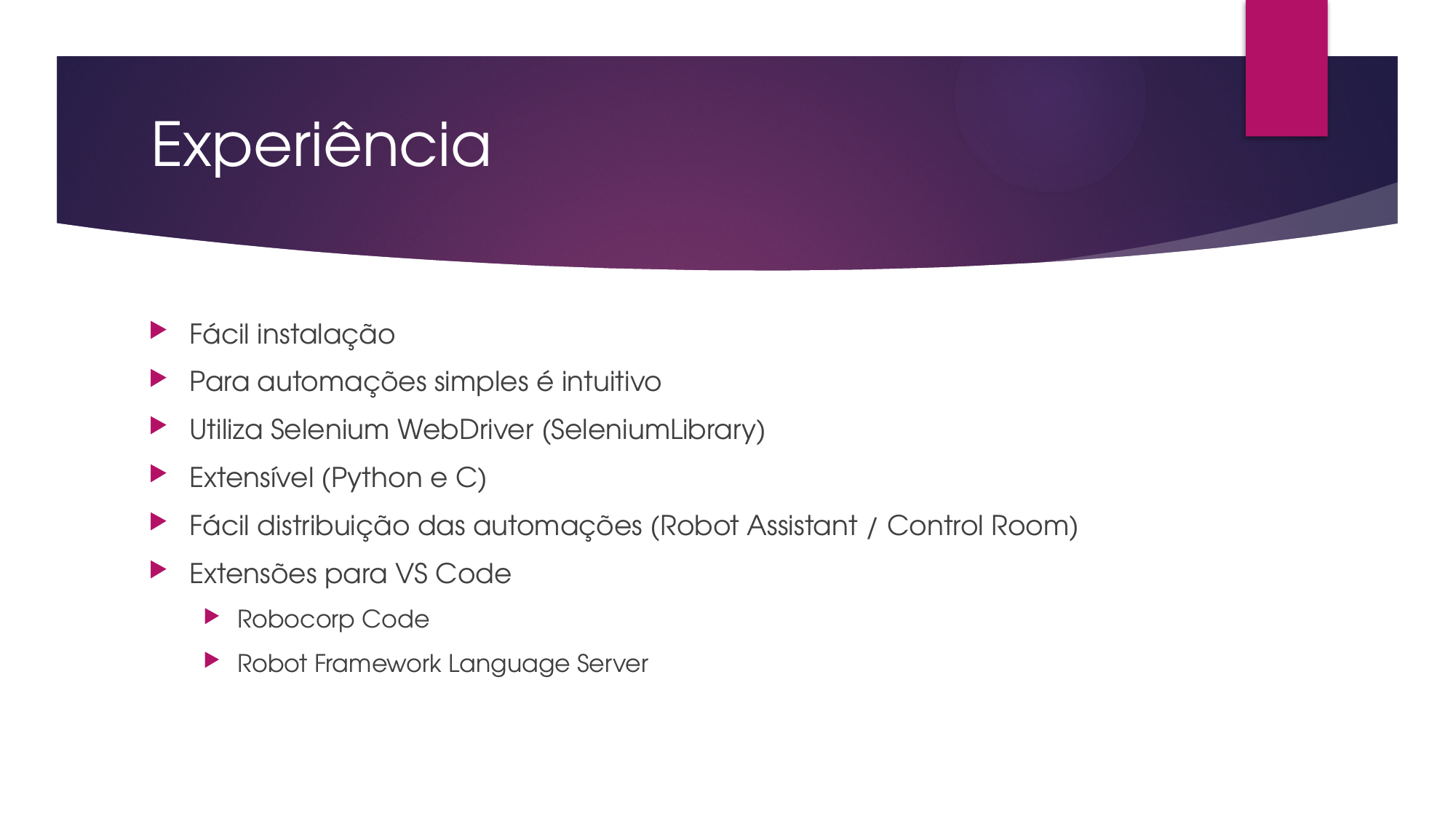

Experiência
Fácil instalação
Para automações simples é intuitivo
Utiliza Selenium WebDriver (SeleniumLibrary)
Extensível (Python e C)
Fácil distribuição das automações (Robot Assistant / Control Room)
Extensões para VS Code
Robocorp Code
Robot Framework Language Server